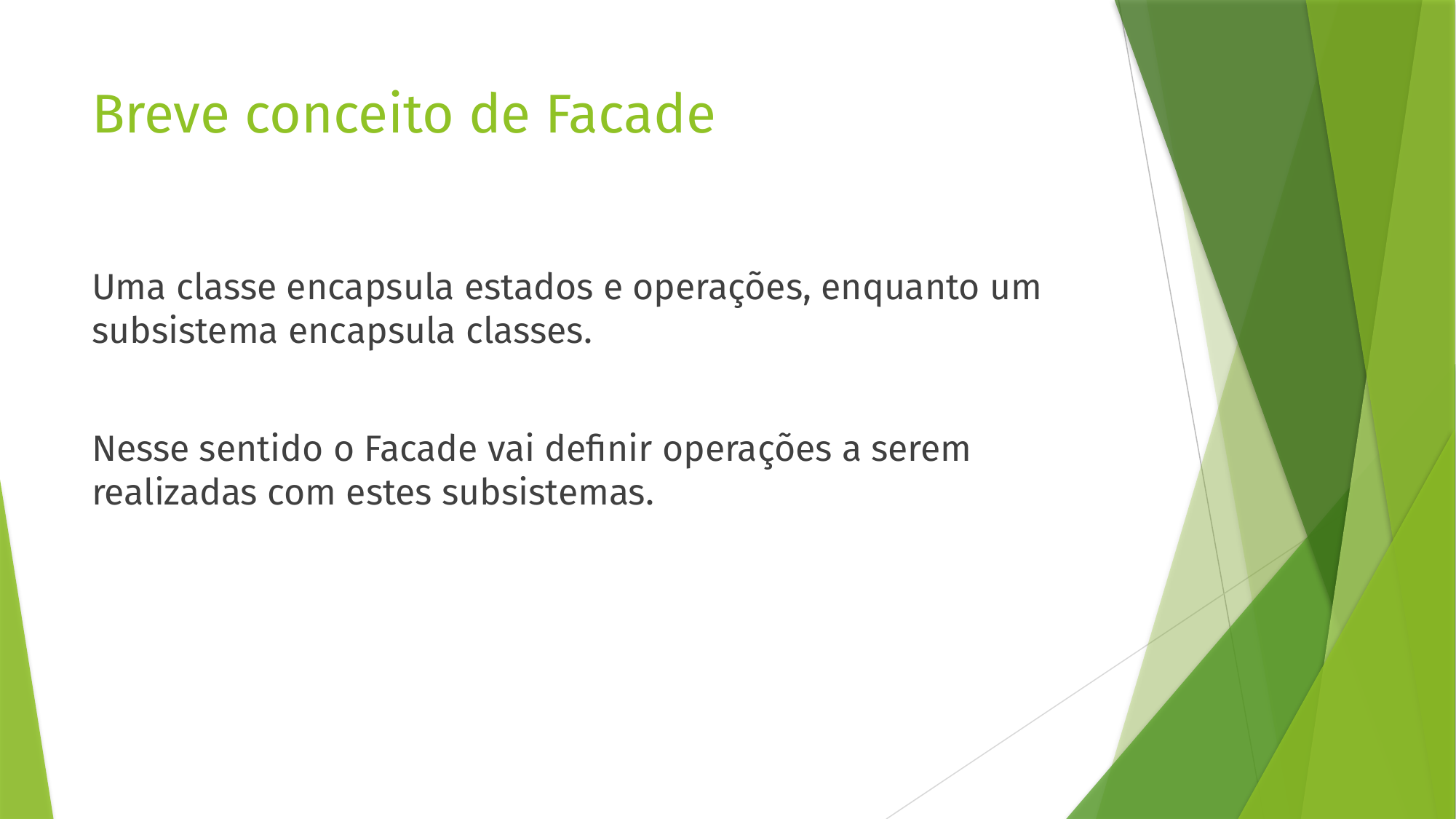

# Breve conceito de Facade
Uma classe encapsula estados e operações, enquanto um subsistema encapsula classes.

Nesse sentido o Facade vai definir operações a serem realizadas com estes subsistemas.